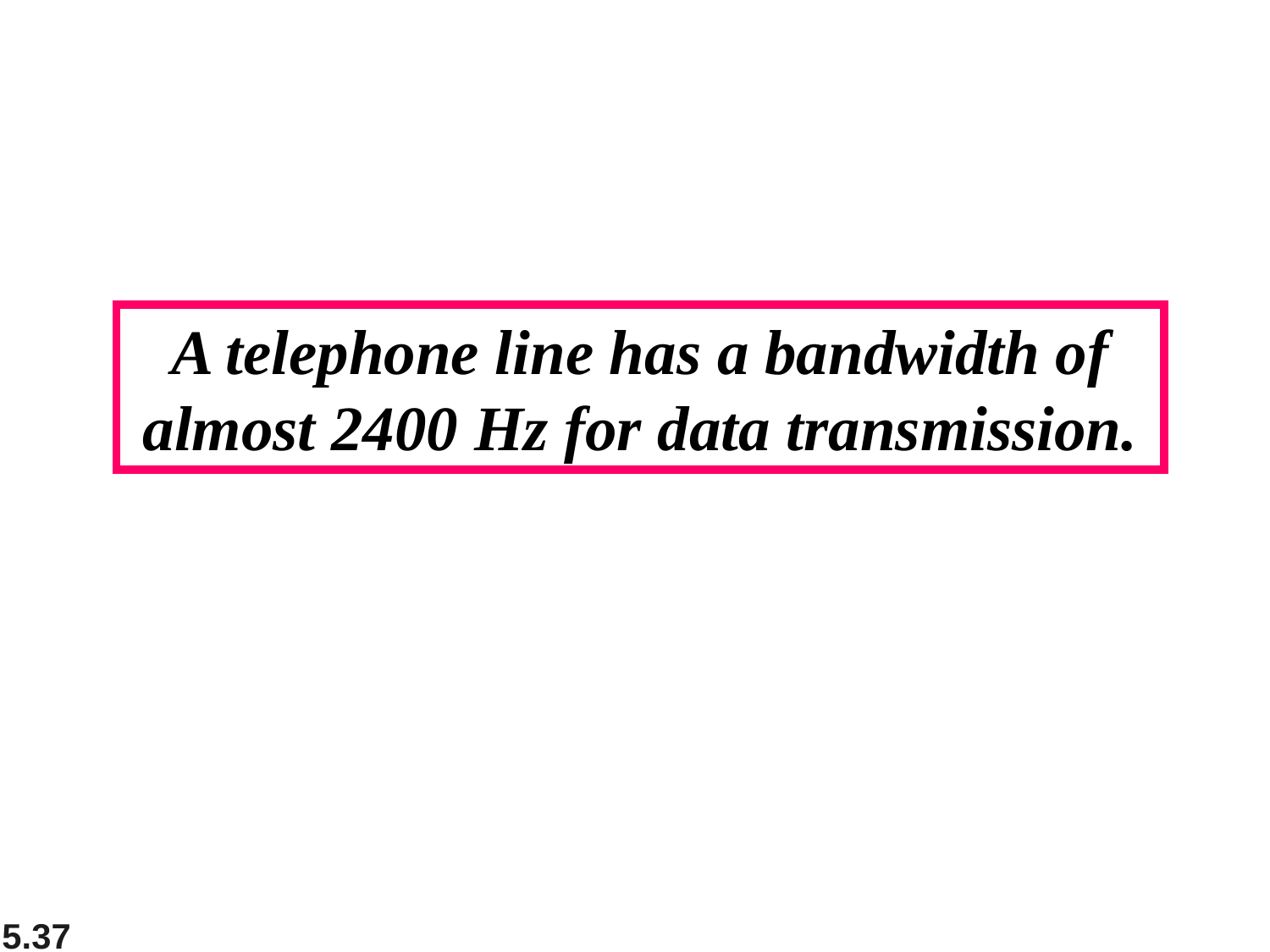

A telephone line has a bandwidth of almost 2400 Hz for data transmission.
5.37